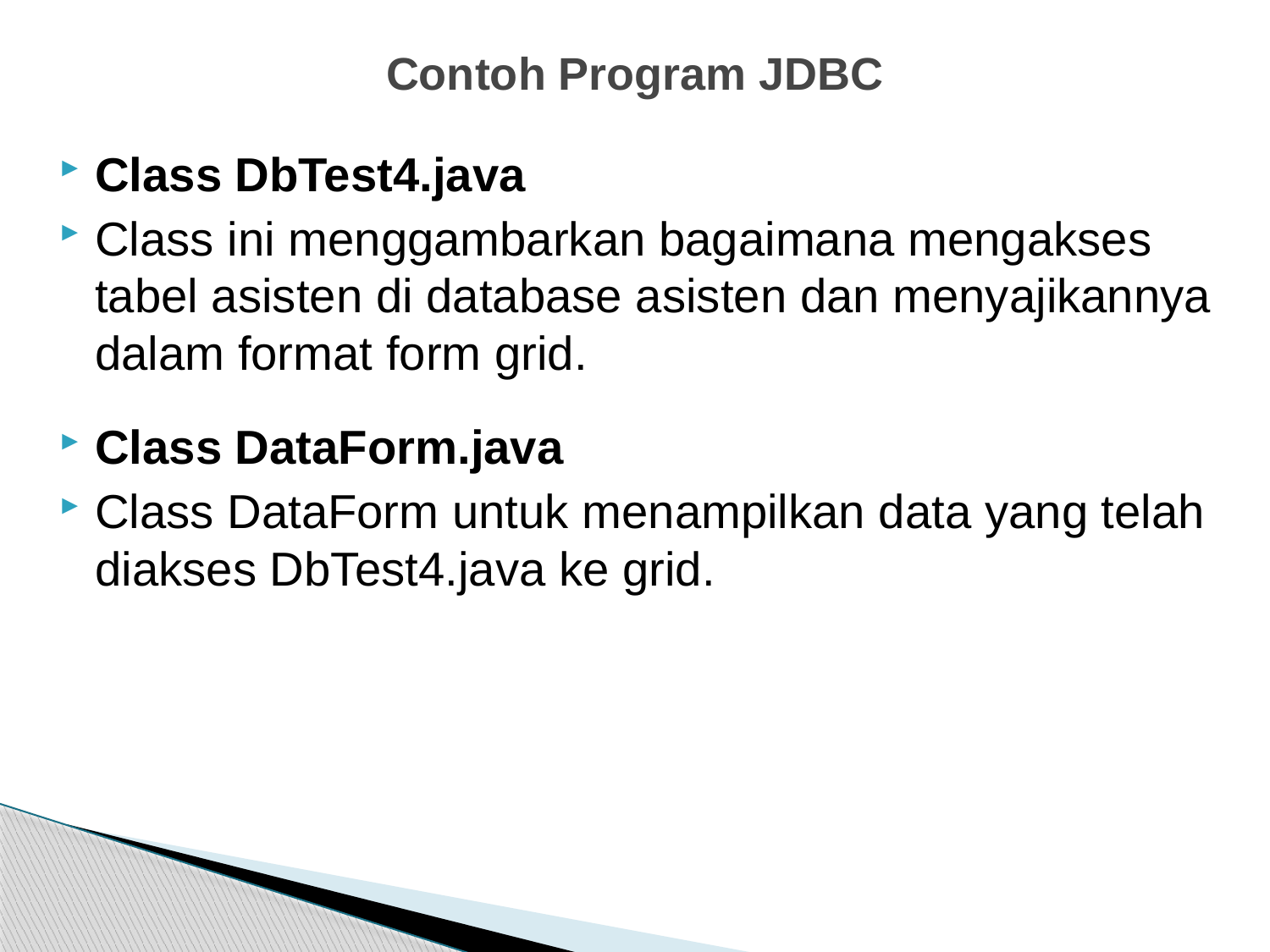

# Contoh Program JDBC
Class DbTest4.java
Class ini menggambarkan bagaimana mengakses tabel asisten di database asisten dan menyajikannya dalam format form grid.

Class DataForm.java
Class DataForm untuk menampilkan data yang telah diakses DbTest4.java ke grid.